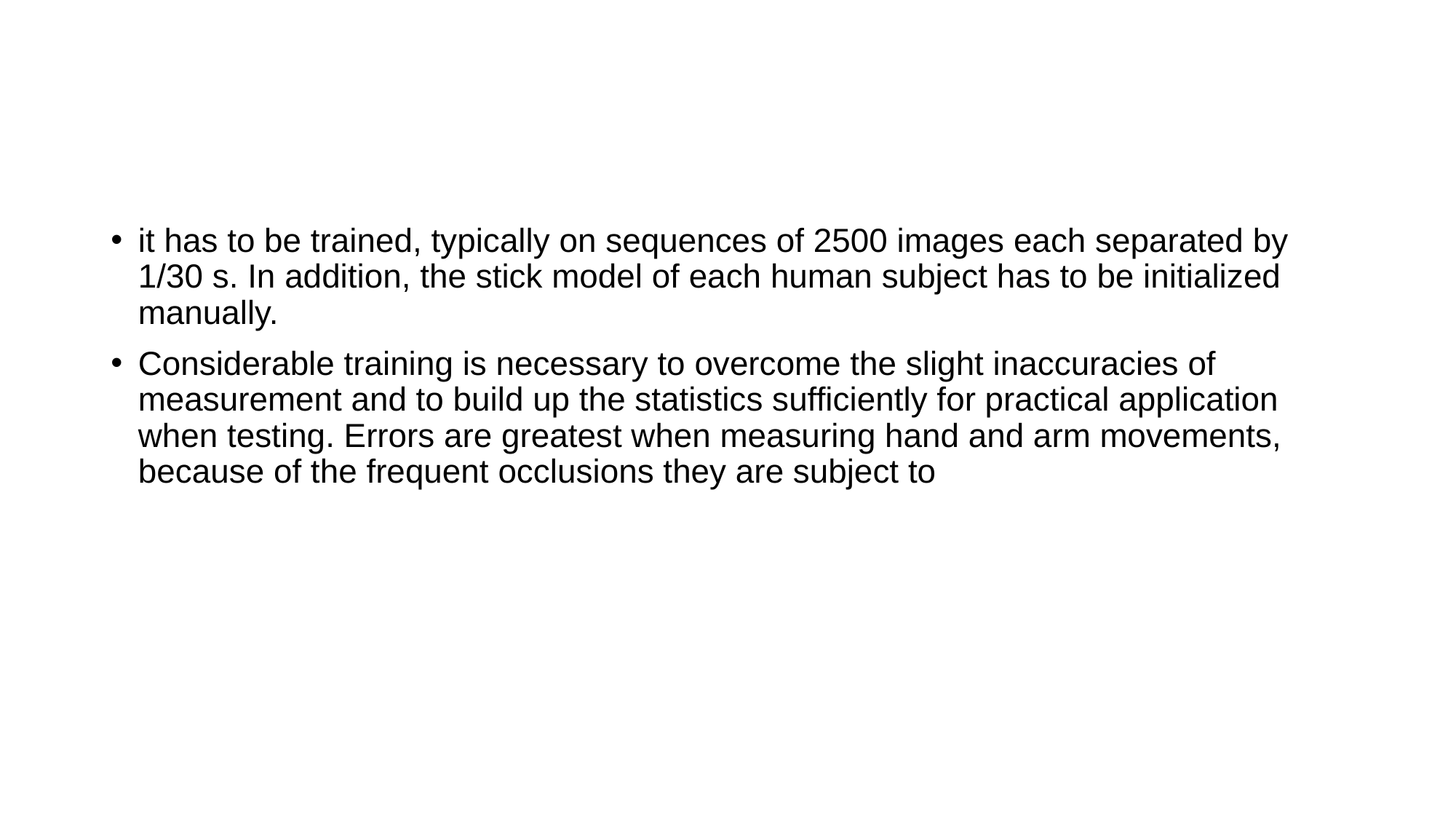

#
it has to be trained, typically on sequences of 2500 images each separated by 1/30 s. In addition, the stick model of each human subject has to be initialized manually.
Considerable training is necessary to overcome the slight inaccuracies of measurement and to build up the statistics sufficiently for practical application when testing. Errors are greatest when measuring hand and arm movements, because of the frequent occlusions they are subject to